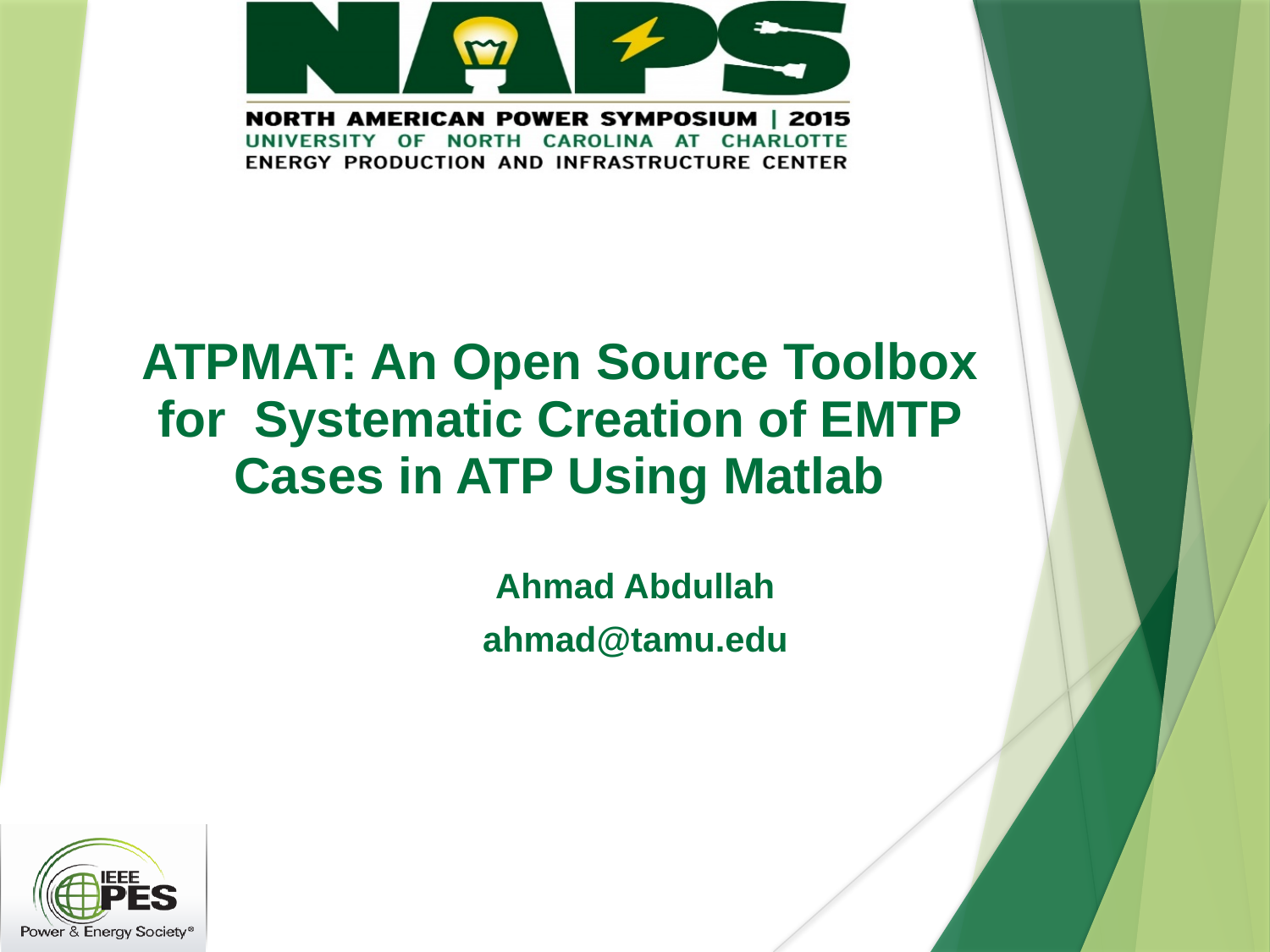

ATPMAT: An Open Source Toolbox for  Systematic Creation of EMTP Cases in ATP Using Matlab
Ahmad Abdullah
ahmad@tamu.edu